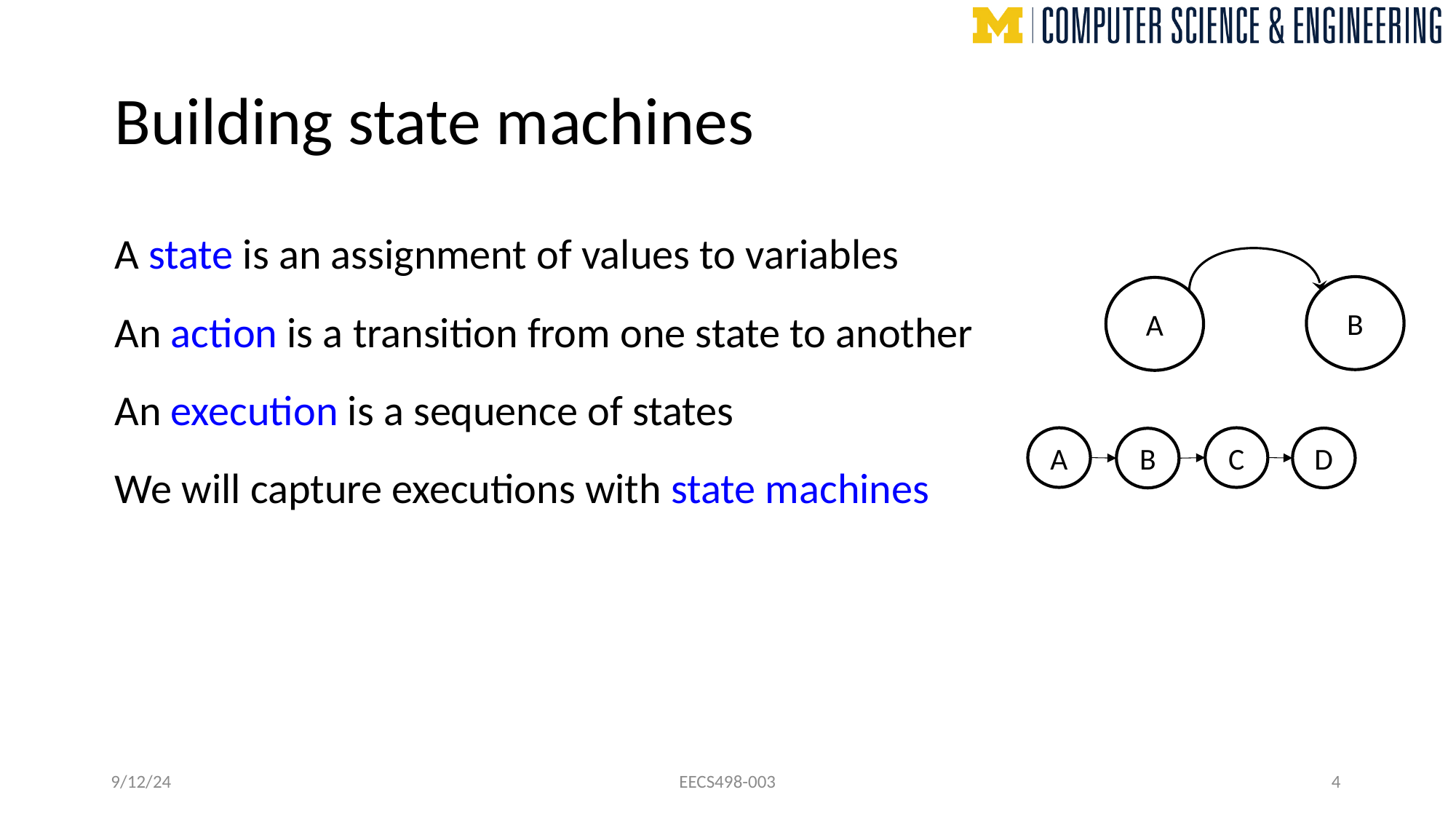

# Building state machines
A state is an assignment of values to variables
An action is a transition from one state to another
An execution is a sequence of states
We will capture executions with state machines
B
A
A
C
D
B
9/12/24
EECS498-003
4